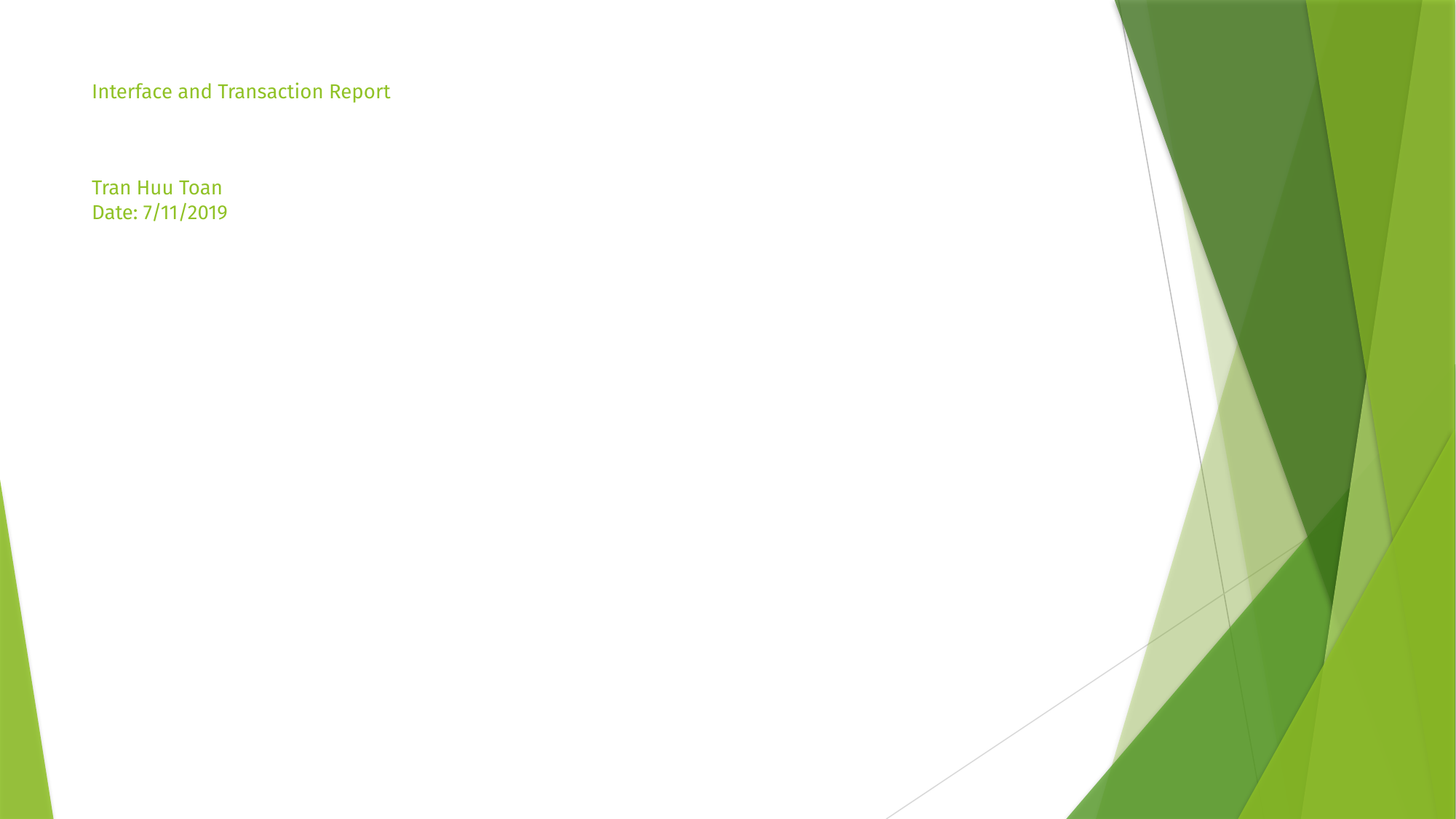

# Interface and Transaction Report Tran Huu Toan Date: 7/11/2019